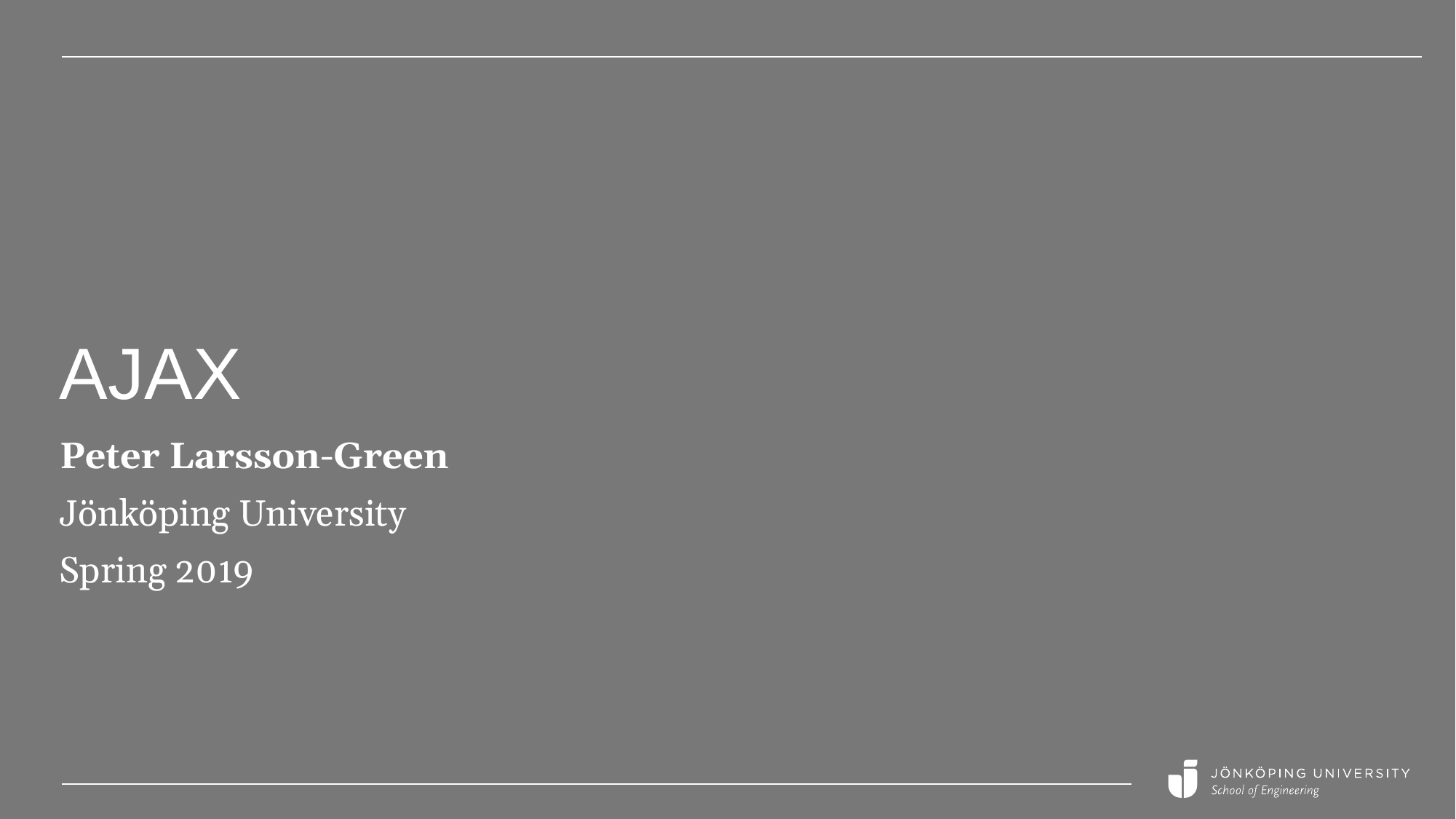

# Ajax
Peter Larsson-Green
Jönköping University
Spring 2019